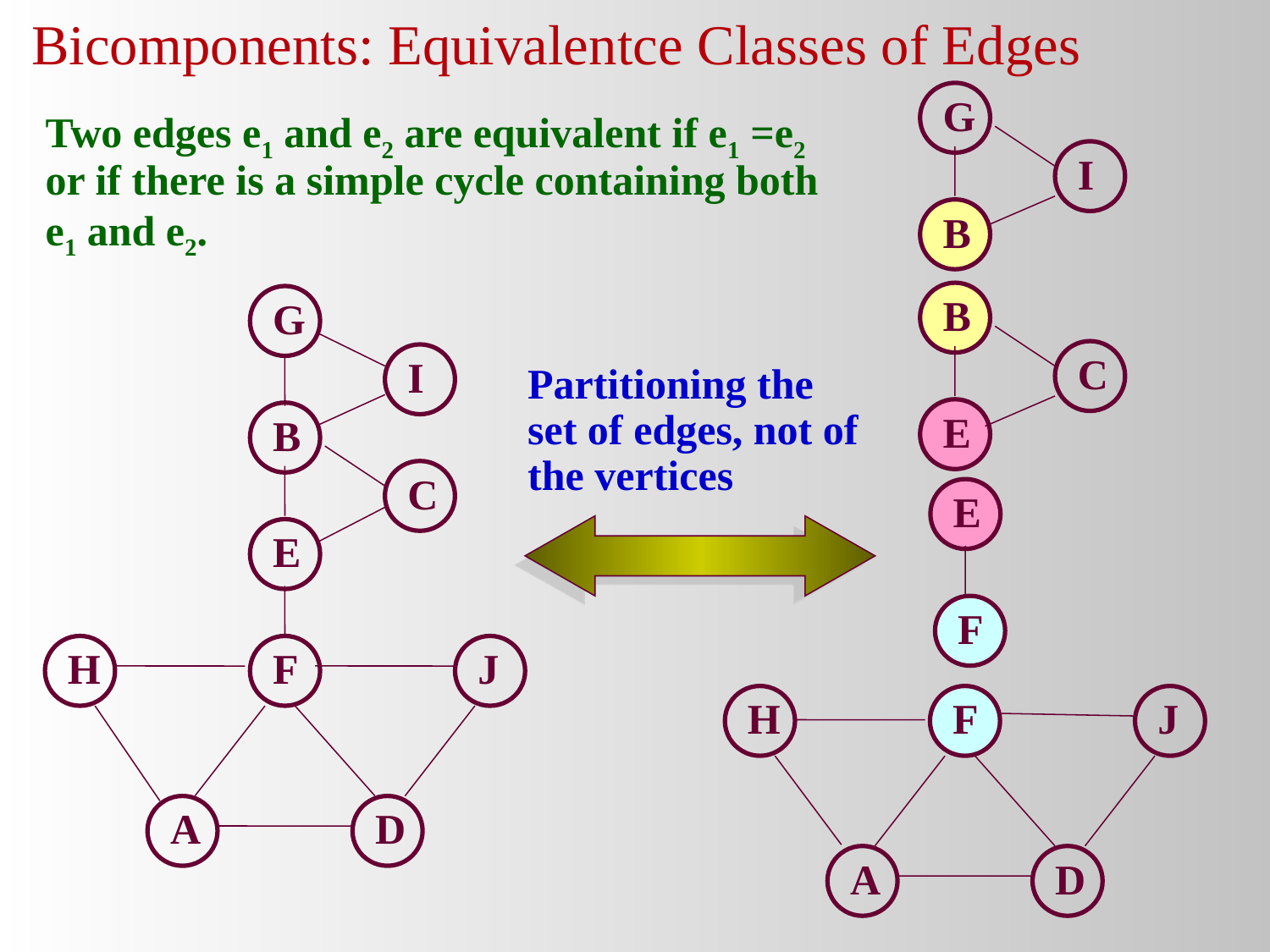

# Bicomponents: Equivalentce Classes of Edges

G
Two edges e1 and e2 are equivalent if e1 =e2 or if there is a simple cycle containing both e1 and e2.

I

B

B

G

C

I

Partitioning the set of edges, not of the vertices

E

B

C

E

E

F

H

F

J

H

F

J

A

D

A

D